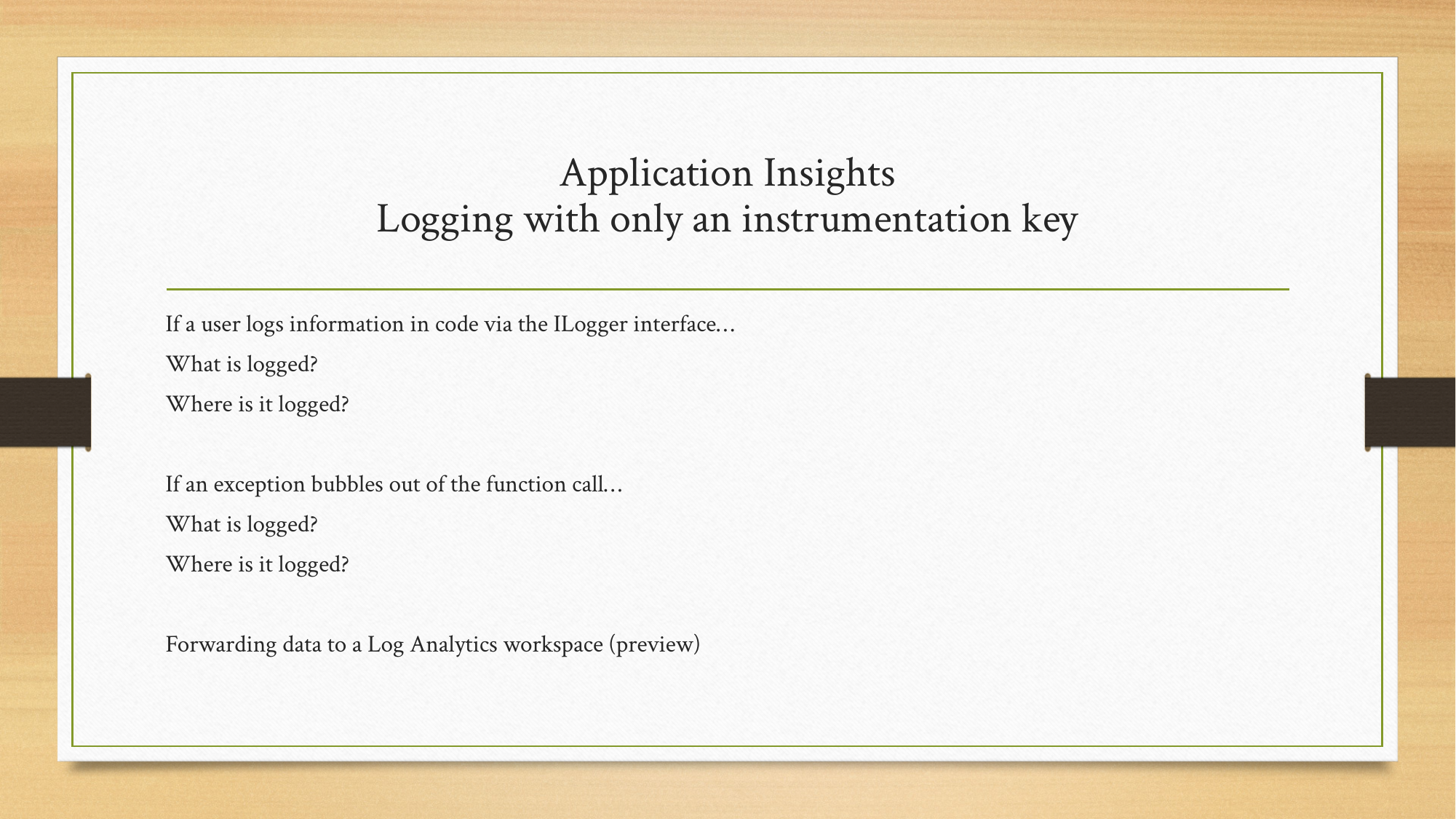

# Application Insights Logging with only an instrumentation key
If a user logs information in code via the ILogger interface…
What is logged?
Where is it logged?

If an exception bubbles out of the function call…
What is logged?
Where is it logged?

Forwarding data to a Log Analytics workspace (preview)